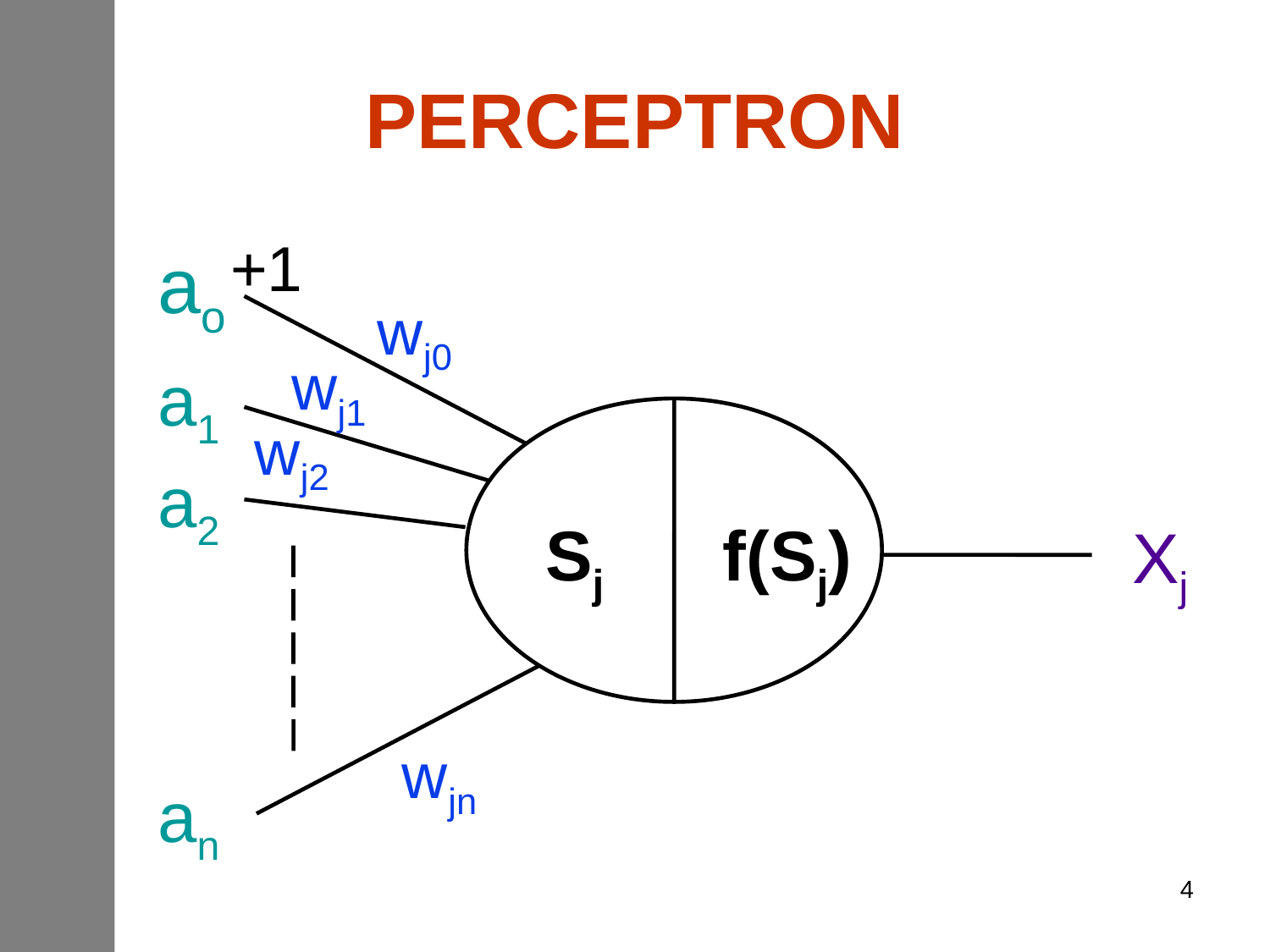

# PERCEPTRON
+1
ao
wj0

wj1
a1

wj2

a2

Sj
f(Sj)
Xj

wjn
an
4